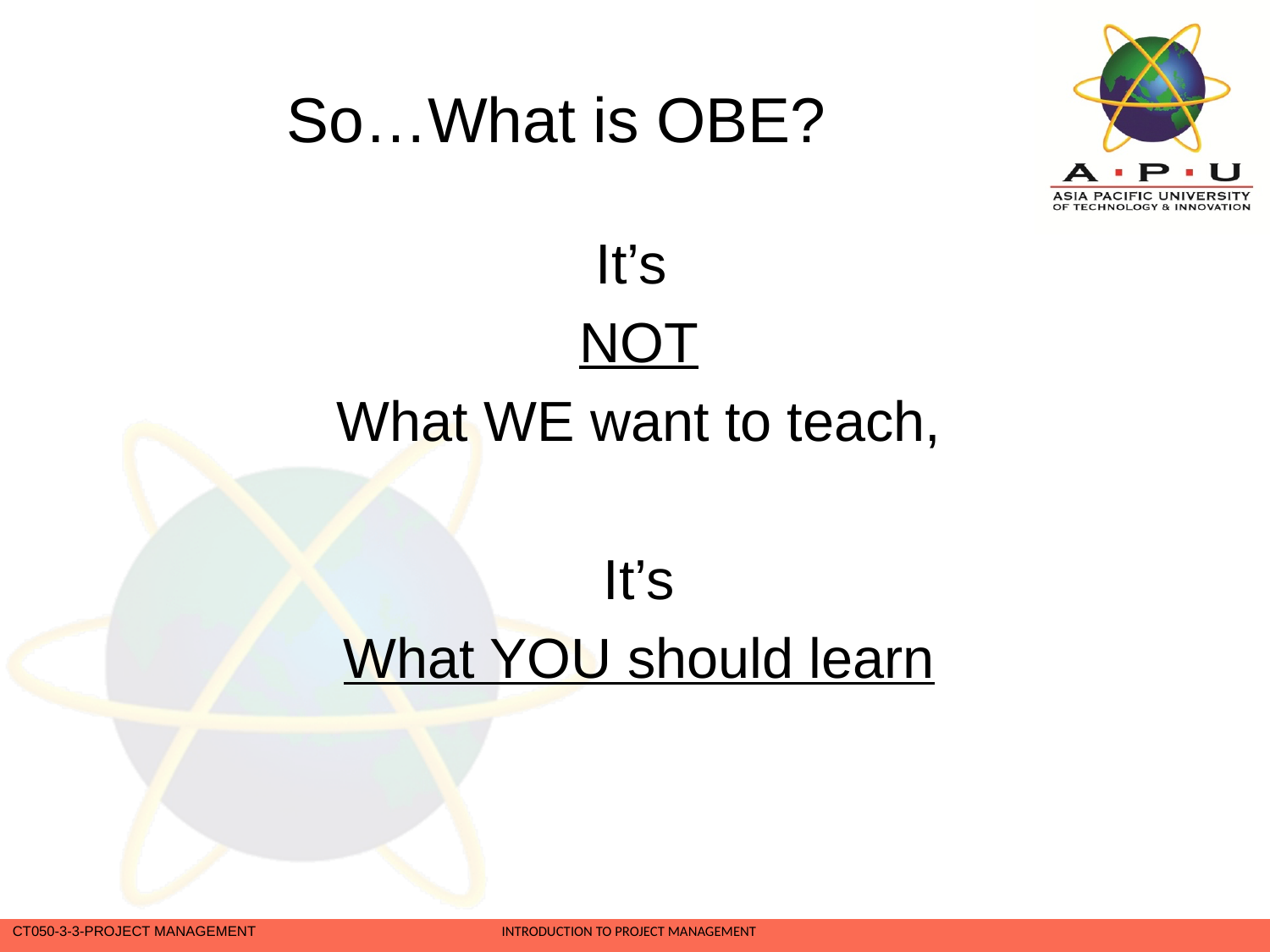

# So…What is OBE?
It’s
NOT
What WE want to teach,

It’s
What YOU should learn